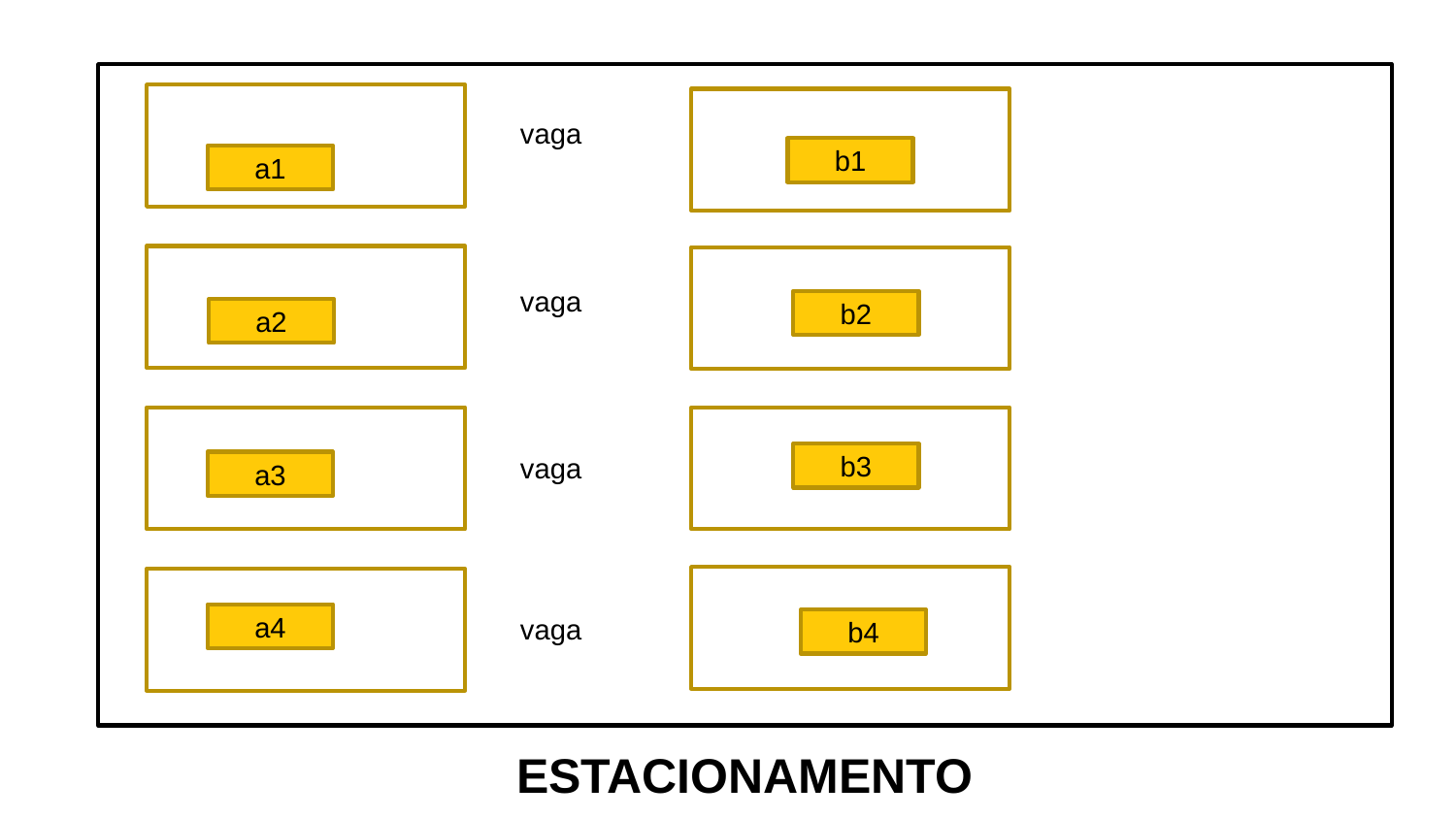

vaga
b1
a1

vaga
b2
a2

vaga
b3
a3

a4
vaga
b4
ESTACIONAMENTO